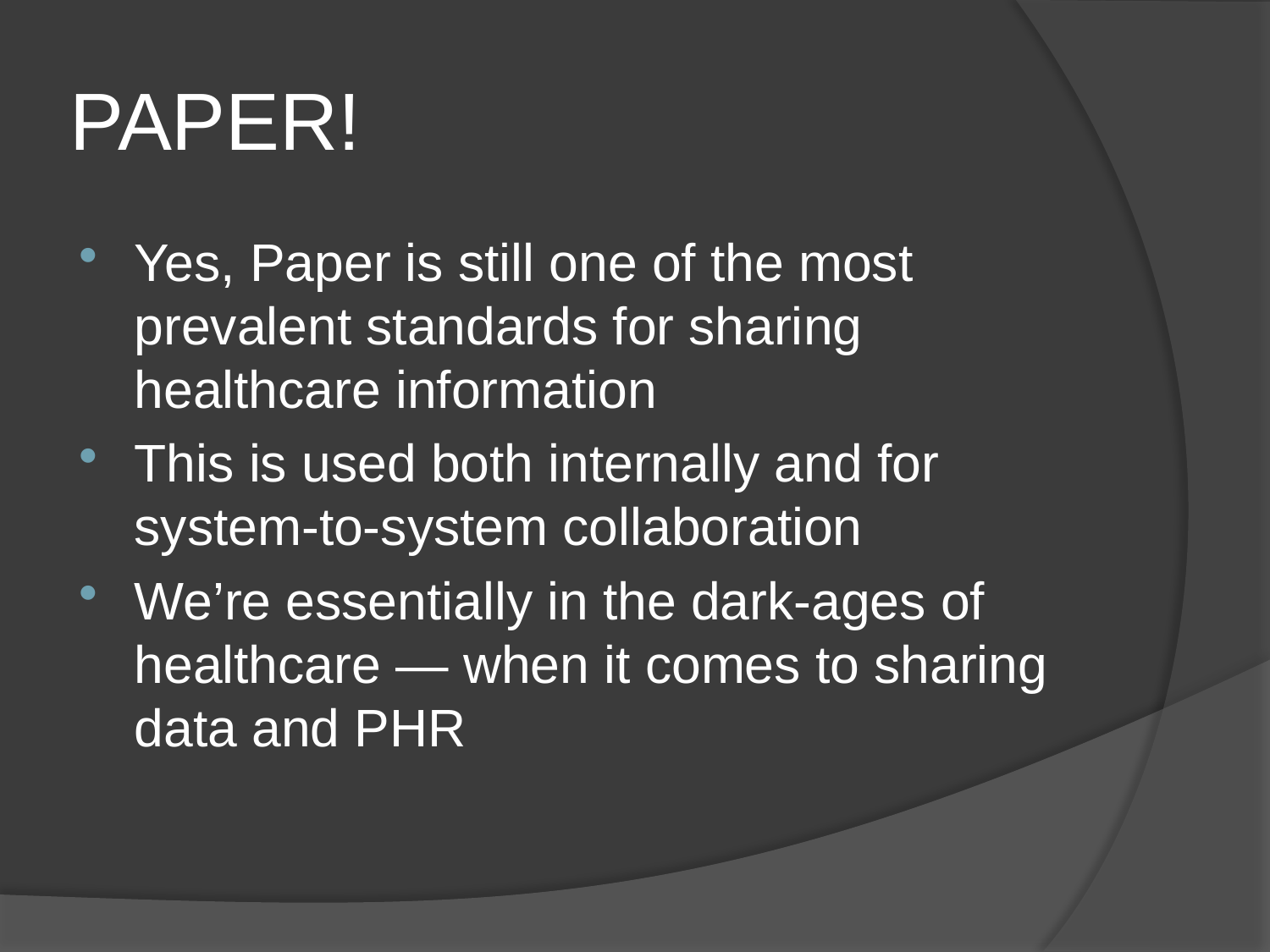

# PAPER!
Yes, Paper is still one of the most prevalent standards for sharing healthcare information
This is used both internally and for system-to-system collaboration
We’re essentially in the dark-ages of healthcare — when it comes to sharing data and PHR